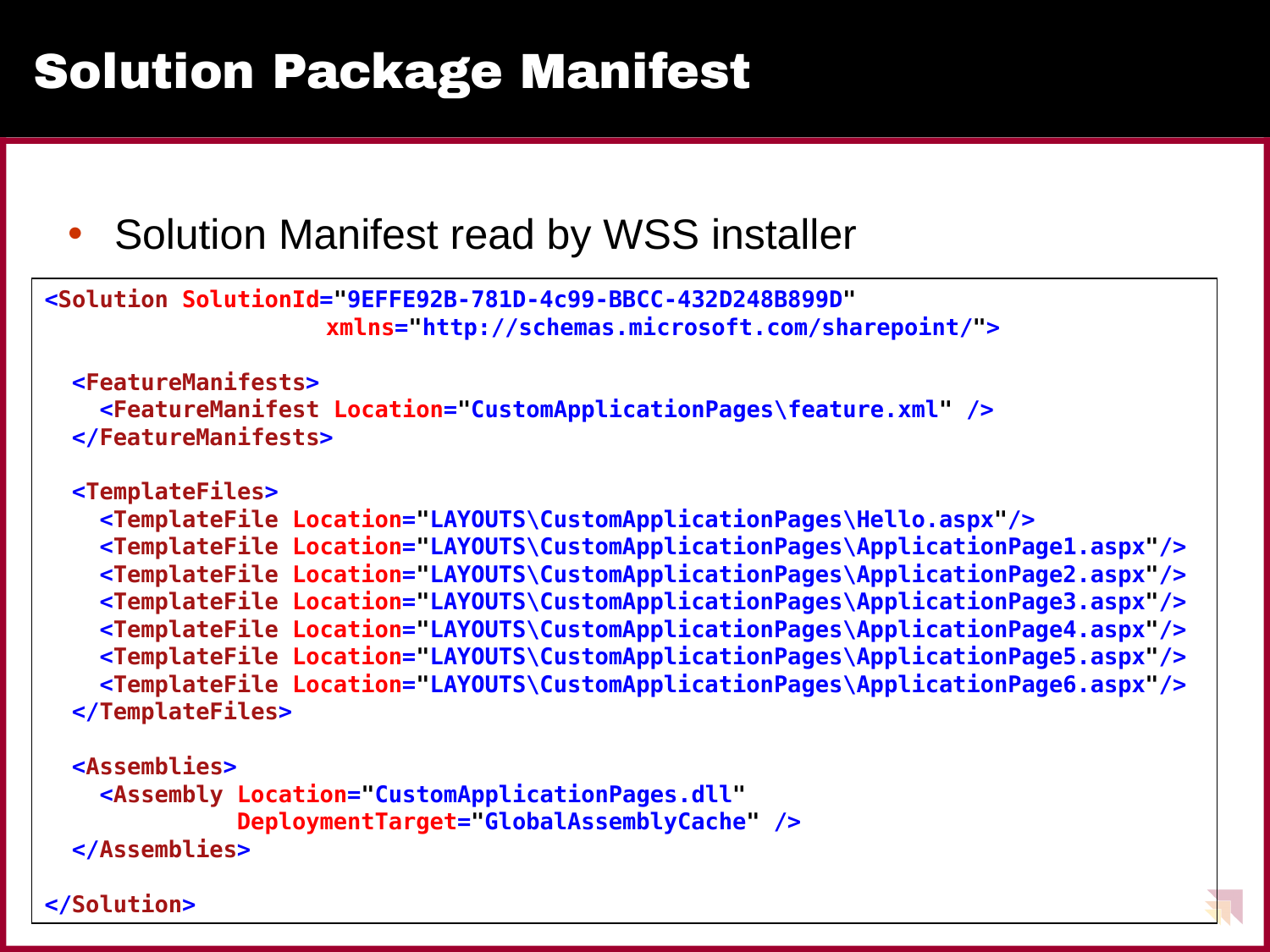

# Solution Package Manifest
Solution Manifest read by WSS installer
<Solution SolutionId="9EFFE92B-781D-4c99-BBCC-432D248B899D"
		  xmlns="http://schemas.microsoft.com/sharepoint/">

  <FeatureManifests>
    <FeatureManifest Location="CustomApplicationPages\feature.xml" />
  </FeatureManifests>

  <TemplateFiles>
    <TemplateFile Location="LAYOUTS\CustomApplicationPages\Hello.aspx"/>
    <TemplateFile Location="LAYOUTS\CustomApplicationPages\ApplicationPage1.aspx"/>
    <TemplateFile Location="LAYOUTS\CustomApplicationPages\ApplicationPage2.aspx"/>
    <TemplateFile Location="LAYOUTS\CustomApplicationPages\ApplicationPage3.aspx"/>
    <TemplateFile Location="LAYOUTS\CustomApplicationPages\ApplicationPage4.aspx"/>
    <TemplateFile Location="LAYOUTS\CustomApplicationPages\ApplicationPage5.aspx"/>
    <TemplateFile Location="LAYOUTS\CustomApplicationPages\ApplicationPage6.aspx"/>
  </TemplateFiles>

  <Assemblies>
    <Assembly Location="CustomApplicationPages.dll"
              DeploymentTarget="GlobalAssemblyCache" />
  </Assemblies>

</Solution>